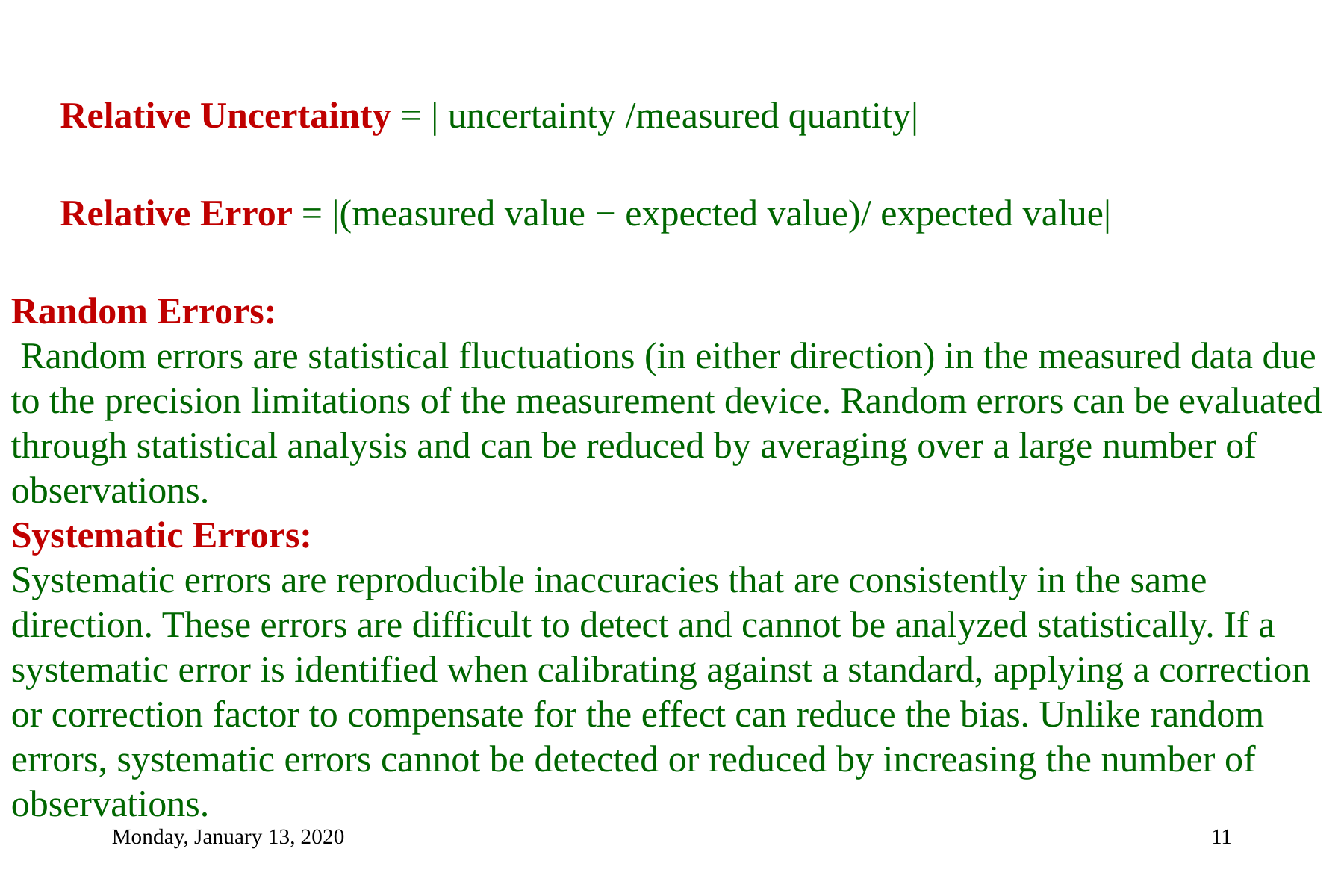

Relative Uncertainty = | uncertainty /measured quantity|
Relative Error = |(measured value − expected value)/ expected value|
Random Errors:
 Random errors are statistical fluctuations (in either direction) in the measured data due
to the precision limitations of the measurement device. Random errors can be evaluated
through statistical analysis and can be reduced by averaging over a large number of
observations.
Systematic Errors:
Systematic errors are reproducible inaccuracies that are consistently in the same
direction. These errors are difficult to detect and cannot be analyzed statistically. If a
systematic error is identified when calibrating against a standard, applying a correction or correction factor to compensate for the effect can reduce the bias. Unlike random errors, systematic errors cannot be detected or reduced by increasing the number of observations.
Monday, January 13, 2020
11